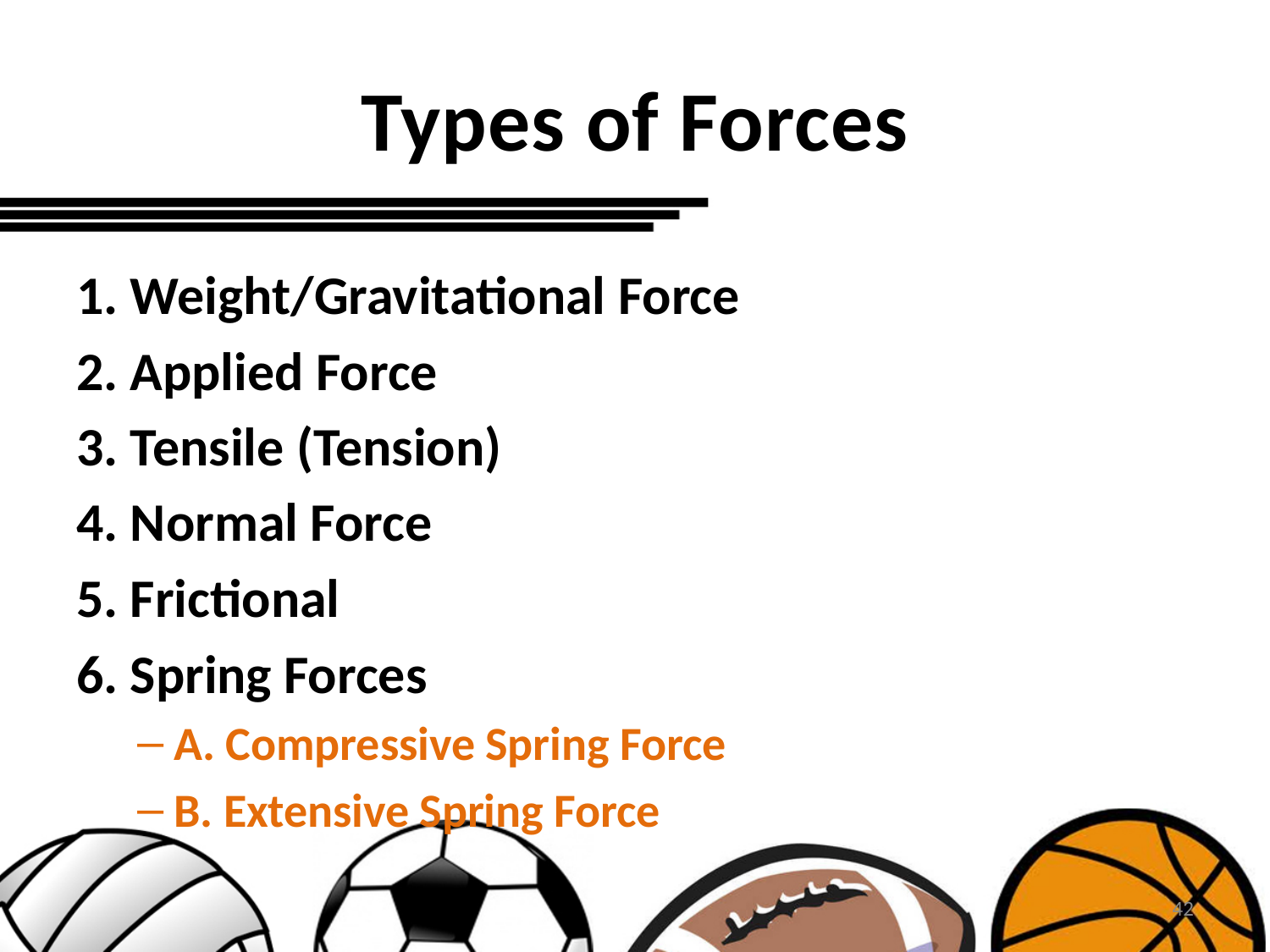

# Types of Forces
1. Weight/Gravitational Force
2. Applied Force
3. Tensile (Tension)
4. Normal Force
5. Frictional
6. Spring Forces
A. Compressive Spring Force
B. Extensive Spring Force

42